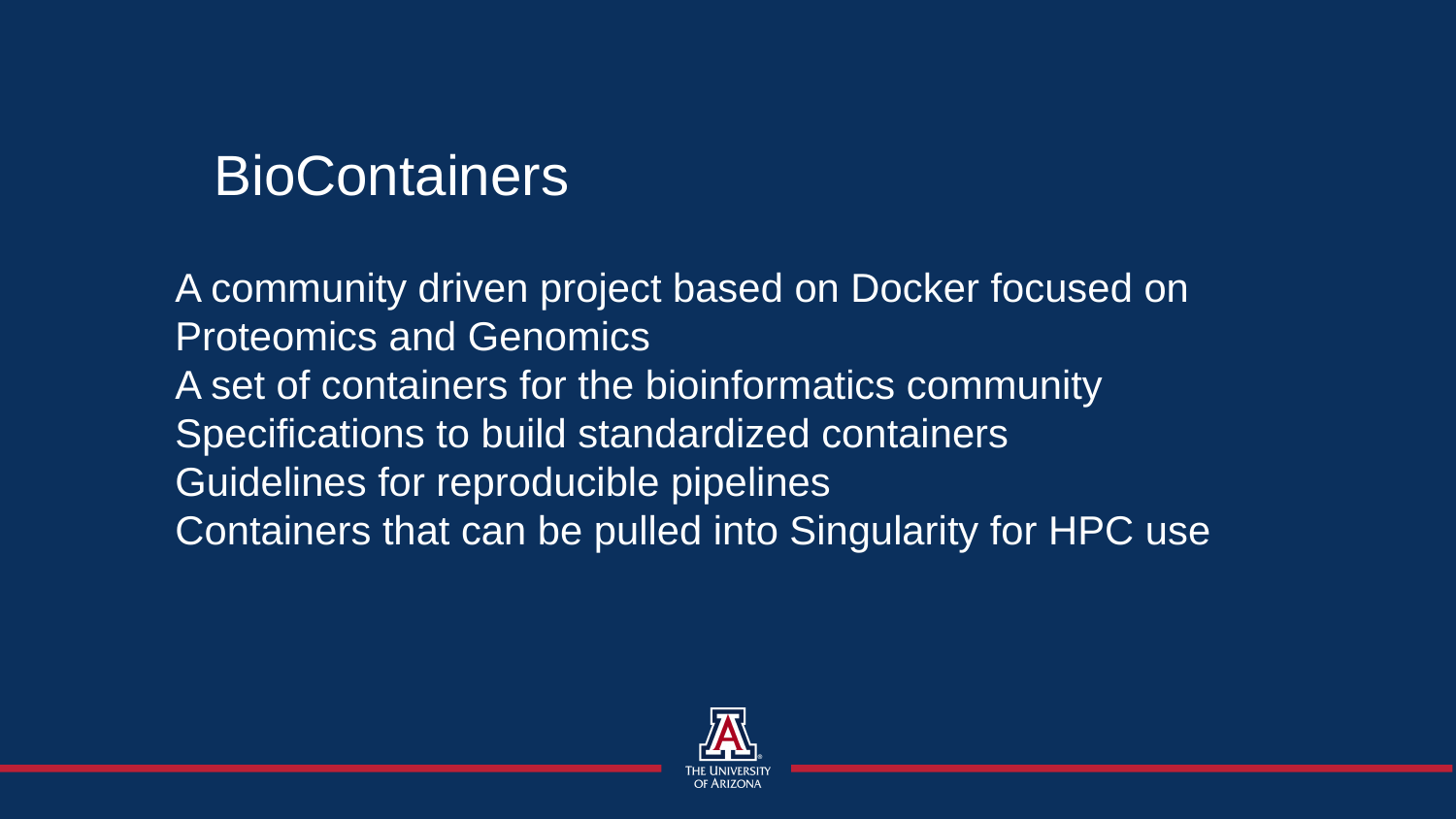

BioContainers
#
A community driven project based on Docker focused on Proteomics and Genomics
A set of containers for the bioinformatics community
Specifications to build standardized containers
Guidelines for reproducible pipelines
Containers that can be pulled into Singularity for HPC use